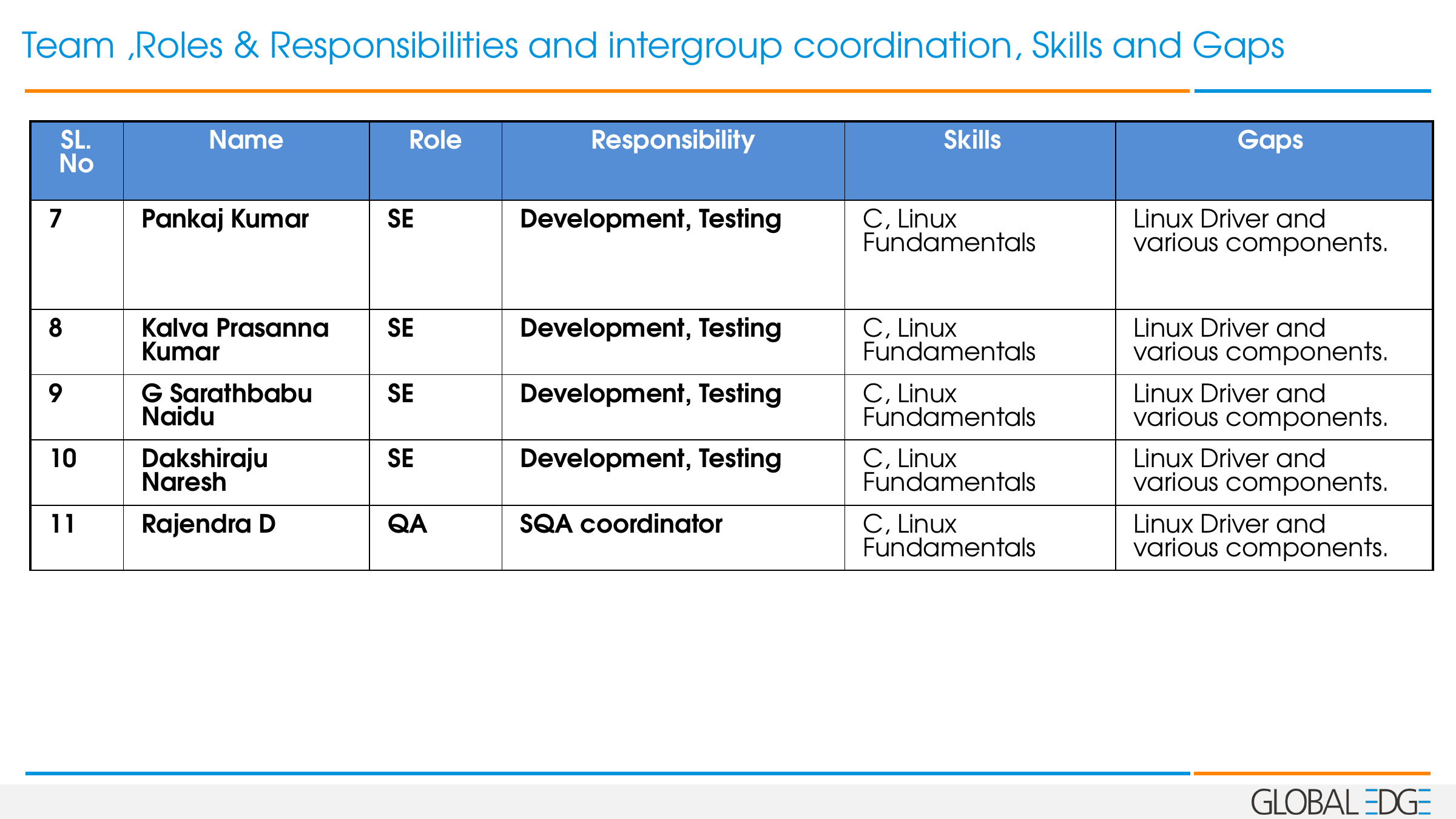

# Team ,Roles & Responsibilities and intergroup coordination, Skills and Gaps
| SL. No | Name | Role | Responsibility | Skills | Gaps |
| --- | --- | --- | --- | --- | --- |
| 7 | Pankaj Kumar | SE | Development, Testing | C, Linux Fundamentals | Linux Driver and various components. |
| 8 | Kalva Prasanna Kumar | SE | Development, Testing | C, Linux Fundamentals | Linux Driver and various components. |
| 9 | G Sarathbabu Naidu | SE | Development, Testing | C, Linux Fundamentals | Linux Driver and various components. |
| 10 | Dakshiraju Naresh | SE | Development, Testing | C, Linux Fundamentals | Linux Driver and various components. |
| 11 | Rajendra D | QA | SQA coordinator | C, Linux Fundamentals | Linux Driver and various components. |